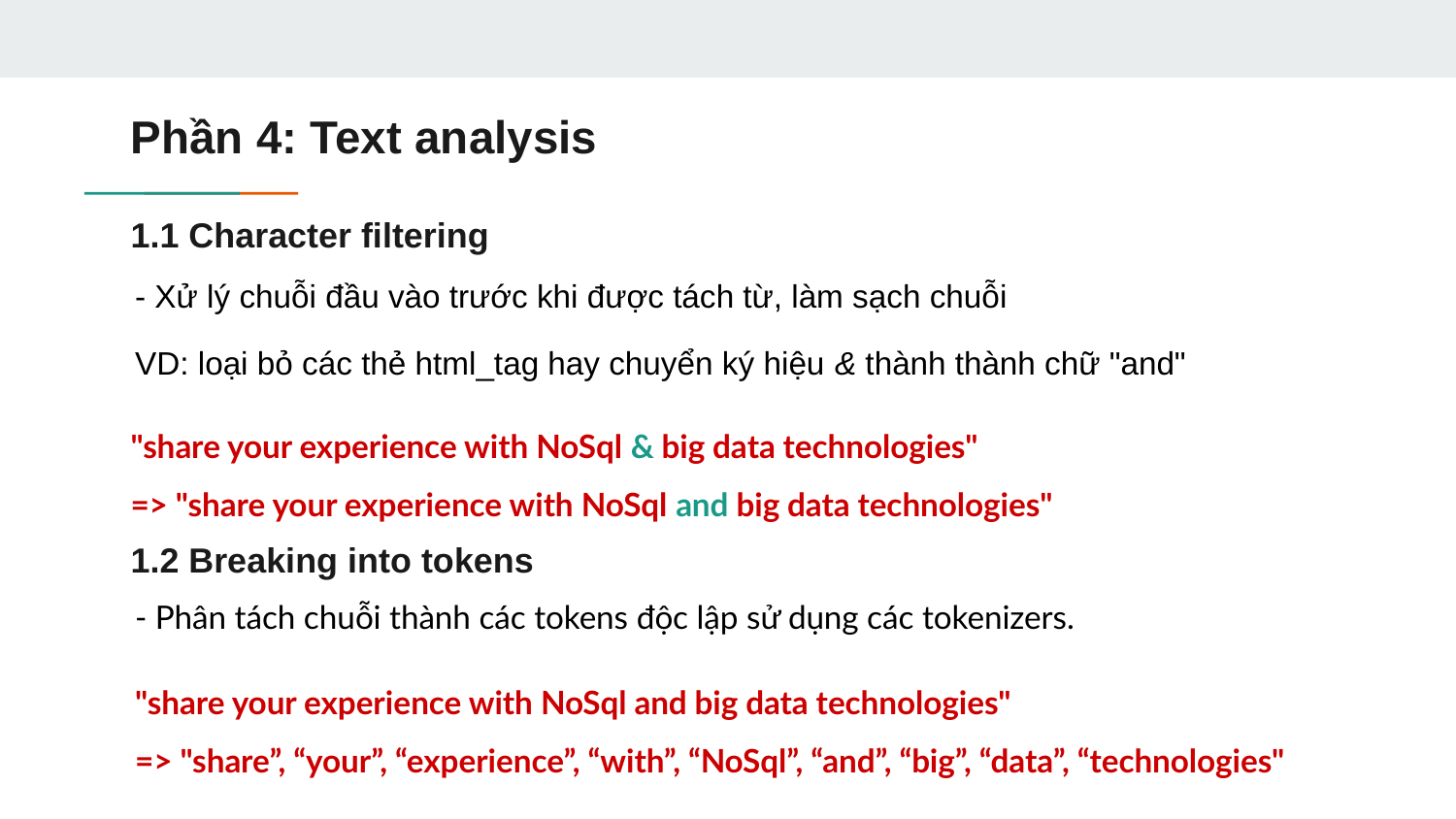

# Phần 4: Text analysis

1.1 Character filtering
- Xử lý chuỗi đầu vào trước khi được tách từ, làm sạch chuỗi
VD: loại bỏ các thẻ html_tag hay chuyển ký hiệu & thành thành chữ "and"
"share your experience with NoSql & big data technologies"
=> "share your experience with NoSql and big data technologies"
1.2 Breaking into tokens
- Phân tách chuỗi thành các tokens độc lập sử dụng các tokenizers.
"share your experience with NoSql and big data technologies"
=> "share”, “your”, “experience”, “with”, “NoSql”, “and”, “big”, “data”, “technologies"